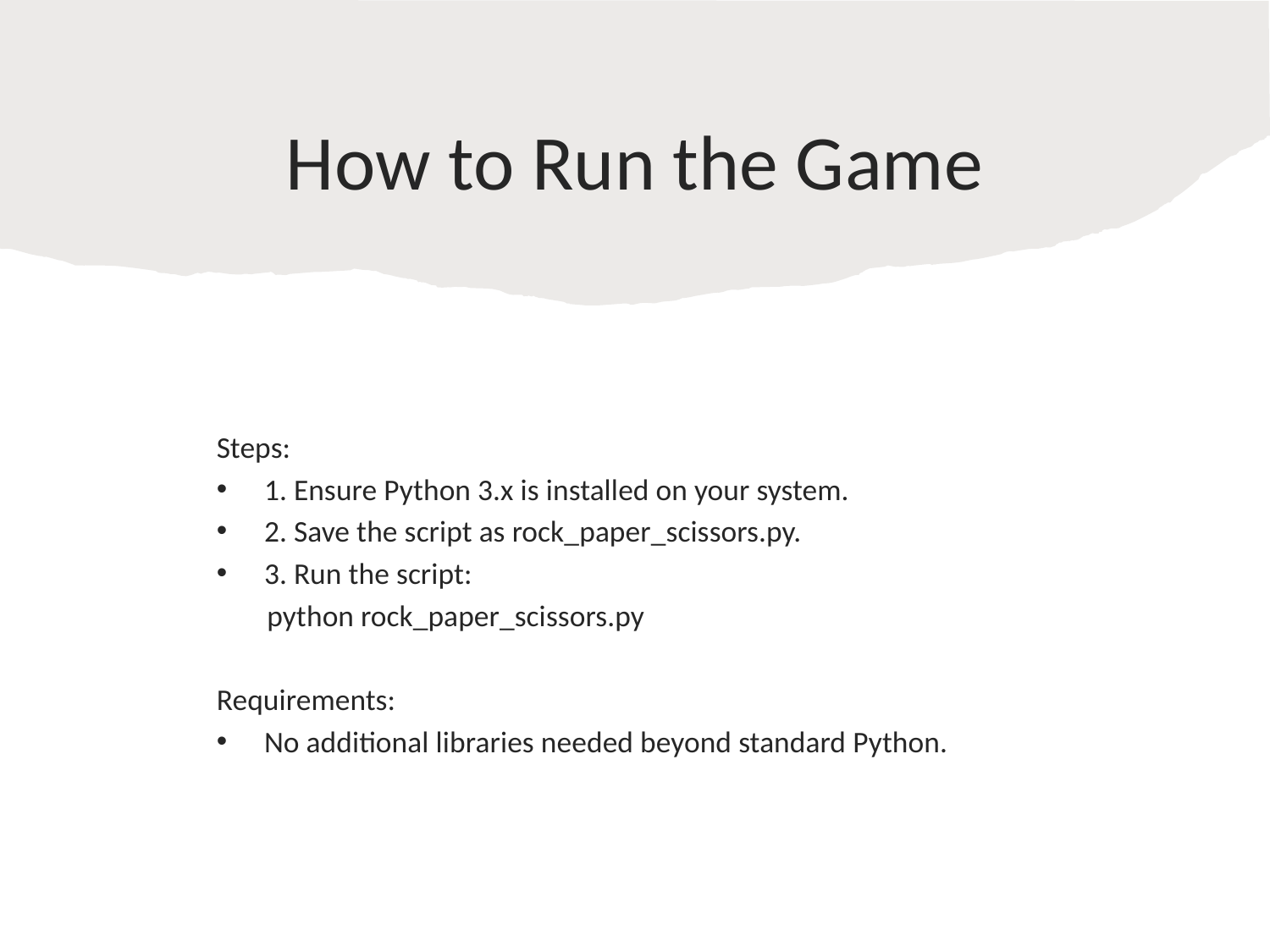

# How to Run the Game
Steps:
1. Ensure Python 3.x is installed on your system.
2. Save the script as rock_paper_scissors.py.
3. Run the script:
    python rock_paper_scissors.py

Requirements:
No additional libraries needed beyond standard Python.